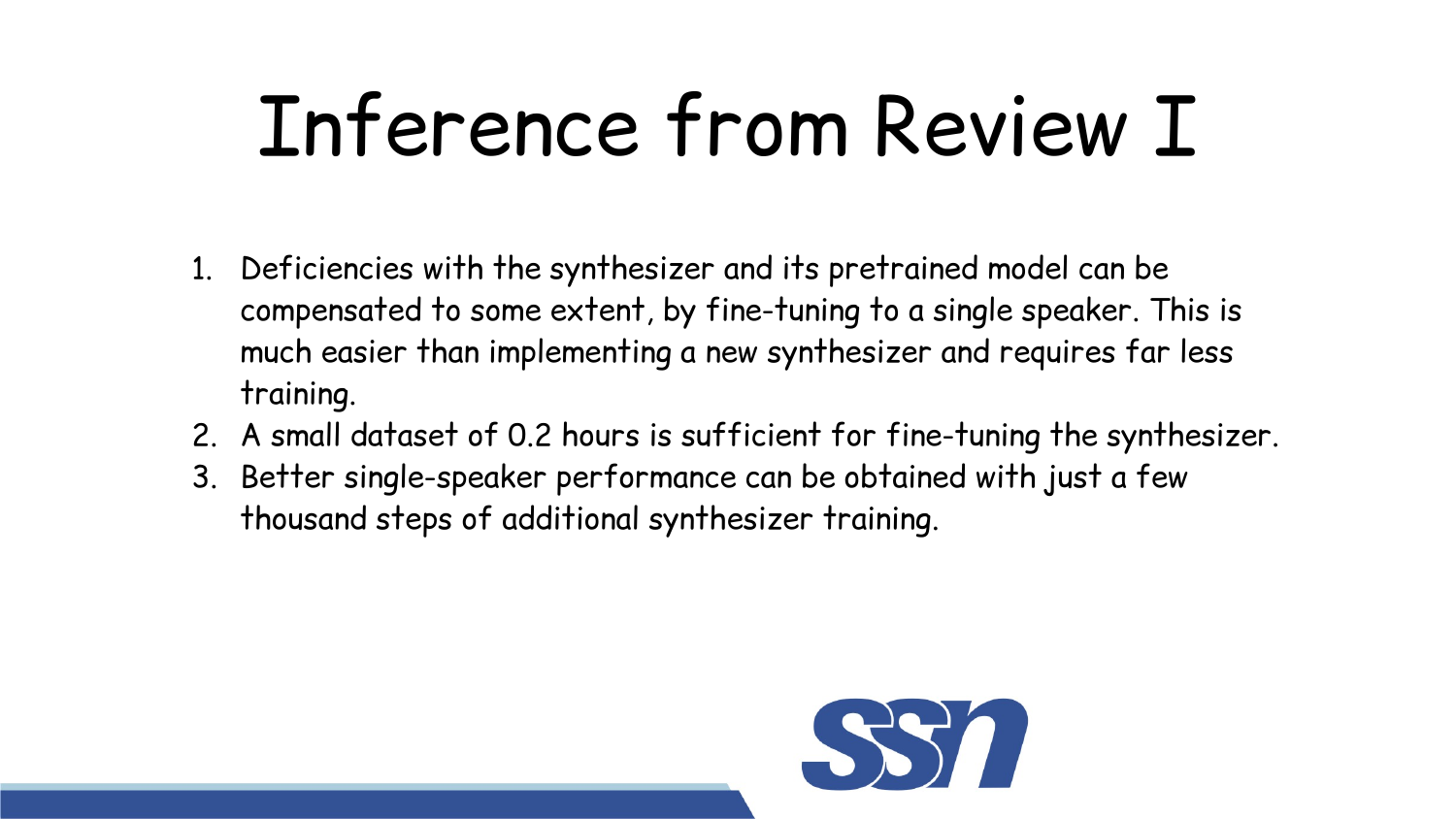

# Inference from Review I
Deficiencies with the synthesizer and its pretrained model can be compensated to some extent, by fine-tuning to a single speaker. This is much easier than implementing a new synthesizer and requires far less training.
A small dataset of 0.2 hours is sufficient for fine-tuning the synthesizer.
Better single-speaker performance can be obtained with just a few thousand steps of additional synthesizer training.